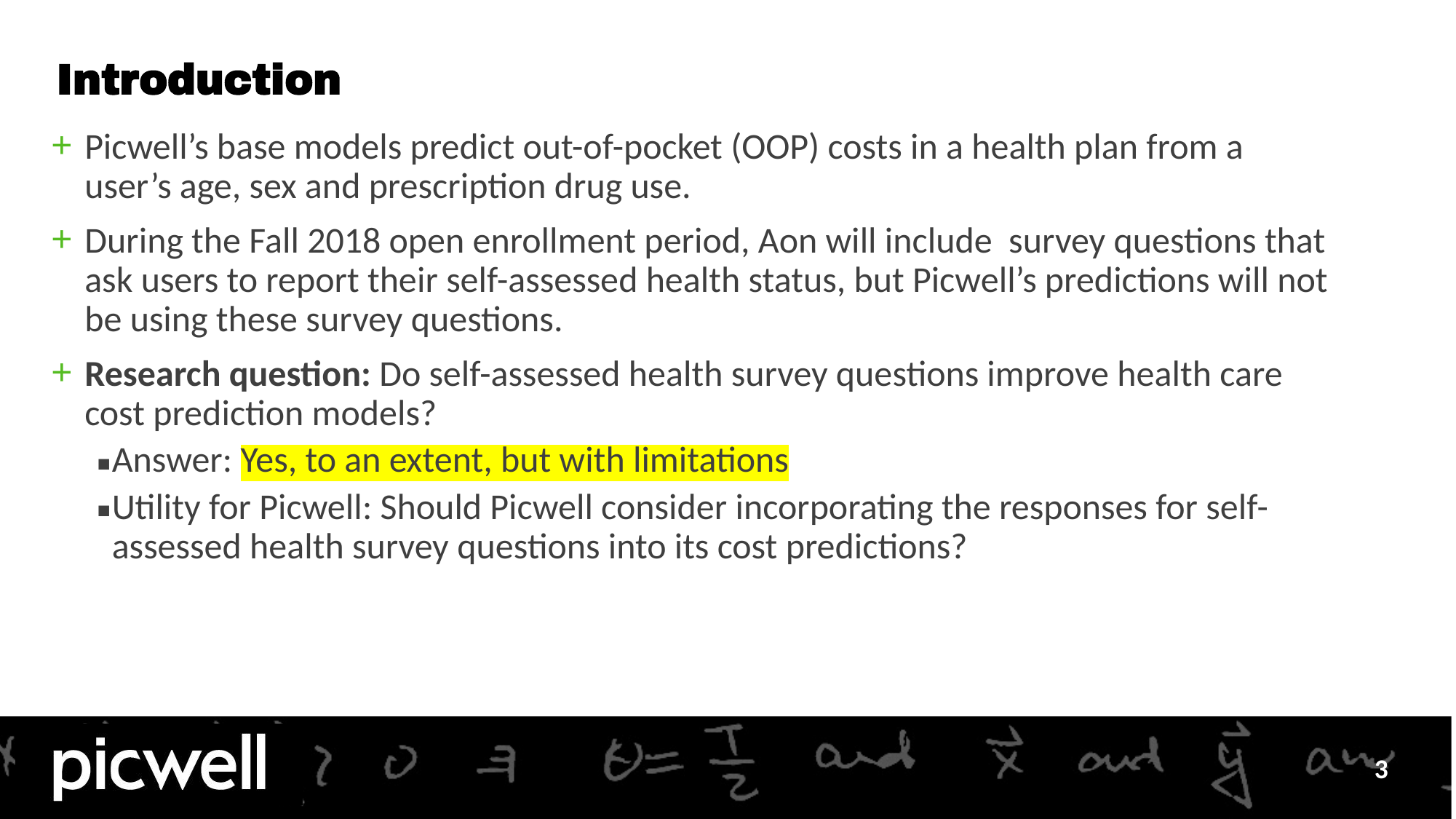

# Introduction
Picwell’s base models predict out-of-pocket (OOP) costs in a health plan from a user’s age, sex and prescription drug use.
During the Fall 2018 open enrollment period, Aon will include  survey questions that ask users to report their self-assessed health status, but Picwell’s predictions will not be using these survey questions.
Research question: Do self-assessed health survey questions improve health care cost prediction models?
Answer: Yes, to an extent, but with limitations
Utility for Picwell: Should Picwell consider incorporating the responses for self-assessed health survey questions into its cost predictions?
3